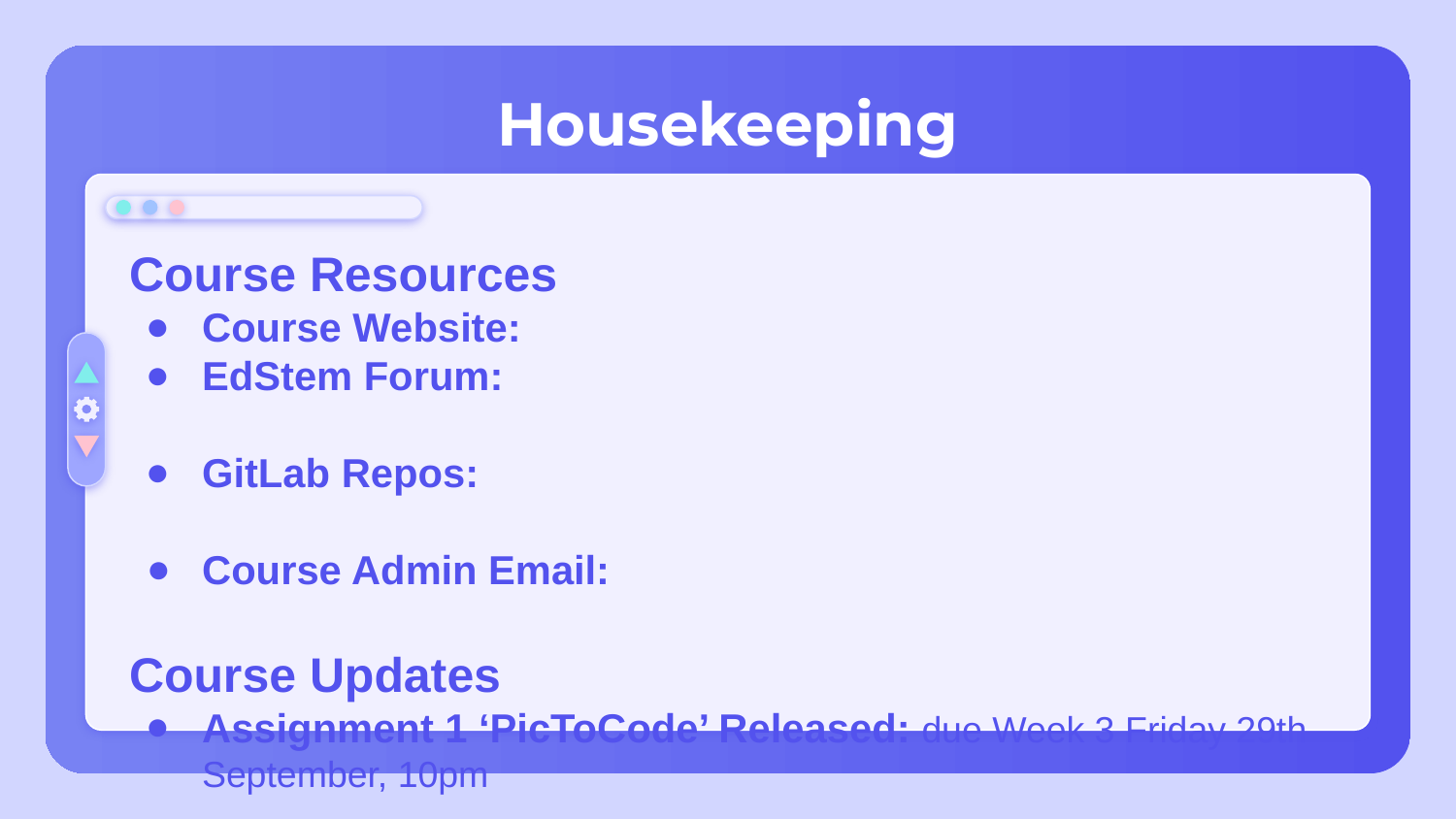

# Housekeeping
Course Resources
Course Website: https://cgi.cse.unsw.edu.au/~cs6080/23T3
EdStem Forum: https://edstem.org/au/courses/13869/discussion/
GitLab Repos: https://nw-syd-gitlab.cseunsw.tech/COMP6080/23T3/
Course Admin Email: cs6080@cse.unsw.edu.au
Course Updates
Assignment 1 ‘PicToCode’ Released: due Week 3 Friday 29th September, 10pm